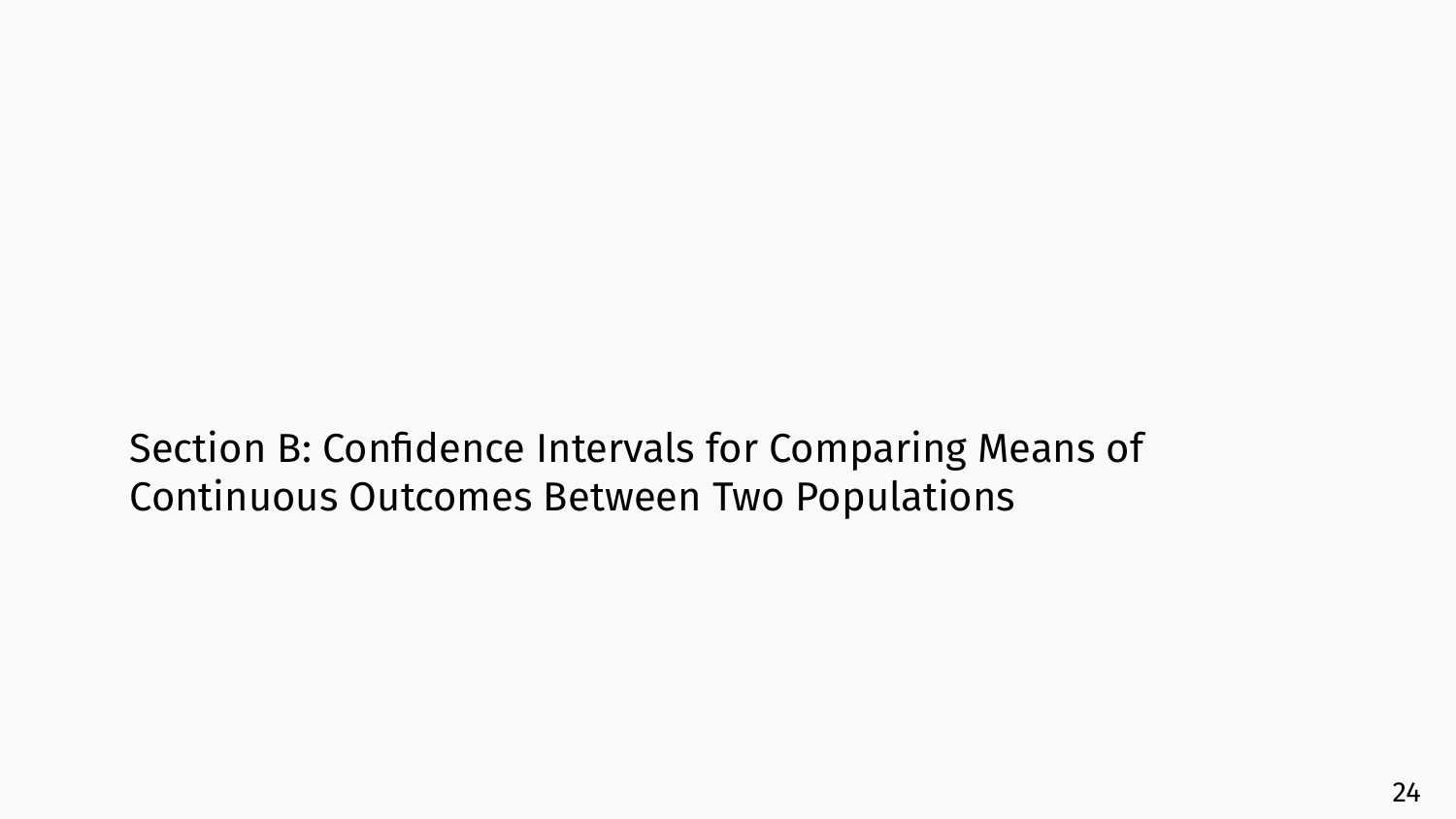

Section B: Confidence Intervals for Comparing Means of Continuous Outcomes Between Two Populations
24